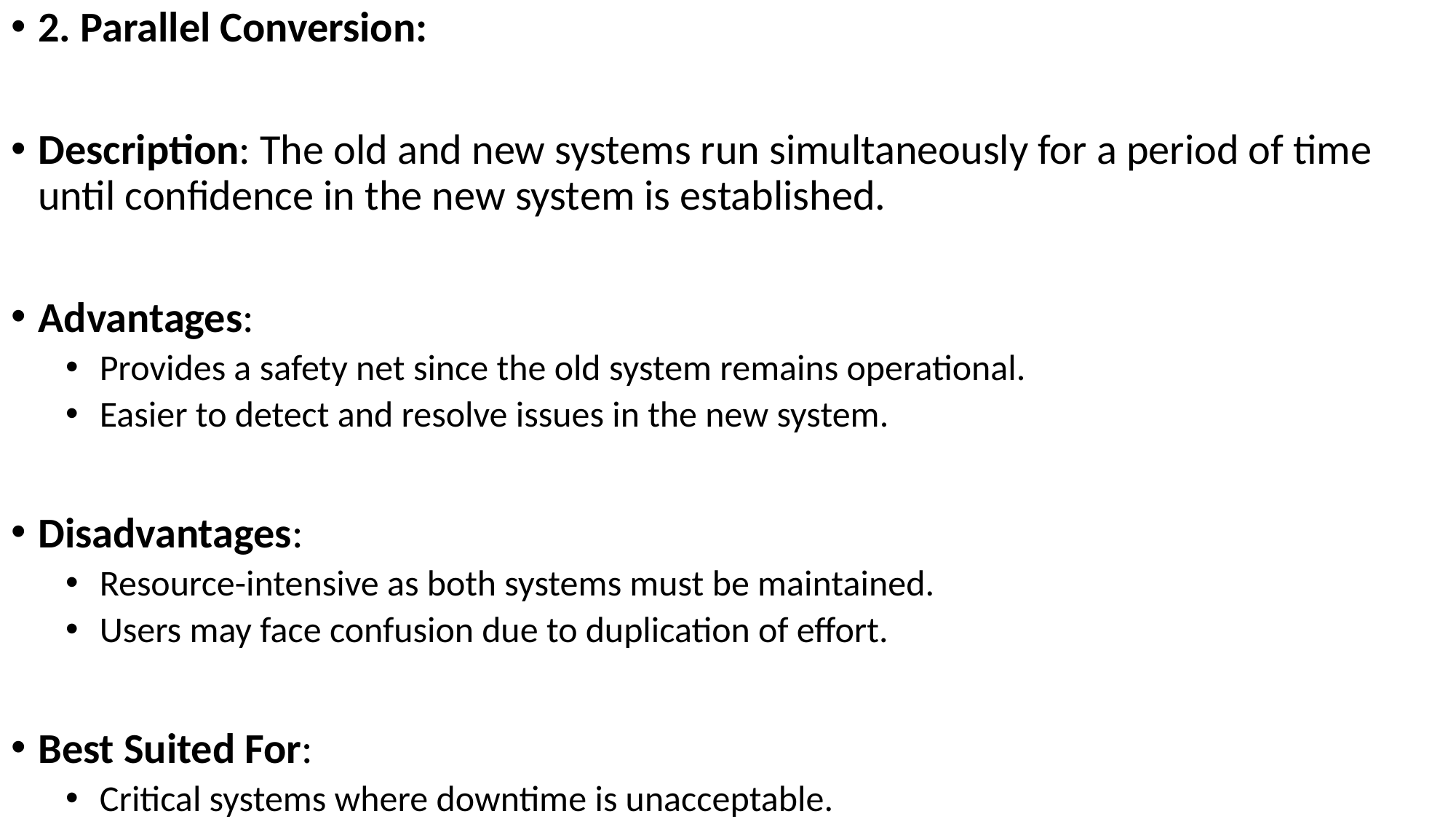

2. Parallel Conversion:

Description: The old and new systems run simultaneously for a period of time until confidence in the new system is established.

Advantages:
Provides a safety net since the old system remains operational.
Easier to detect and resolve issues in the new system.

Disadvantages:
Resource-intensive as both systems must be maintained.
Users may face confusion due to duplication of effort.

Best Suited For:
Critical systems where downtime is unacceptable.